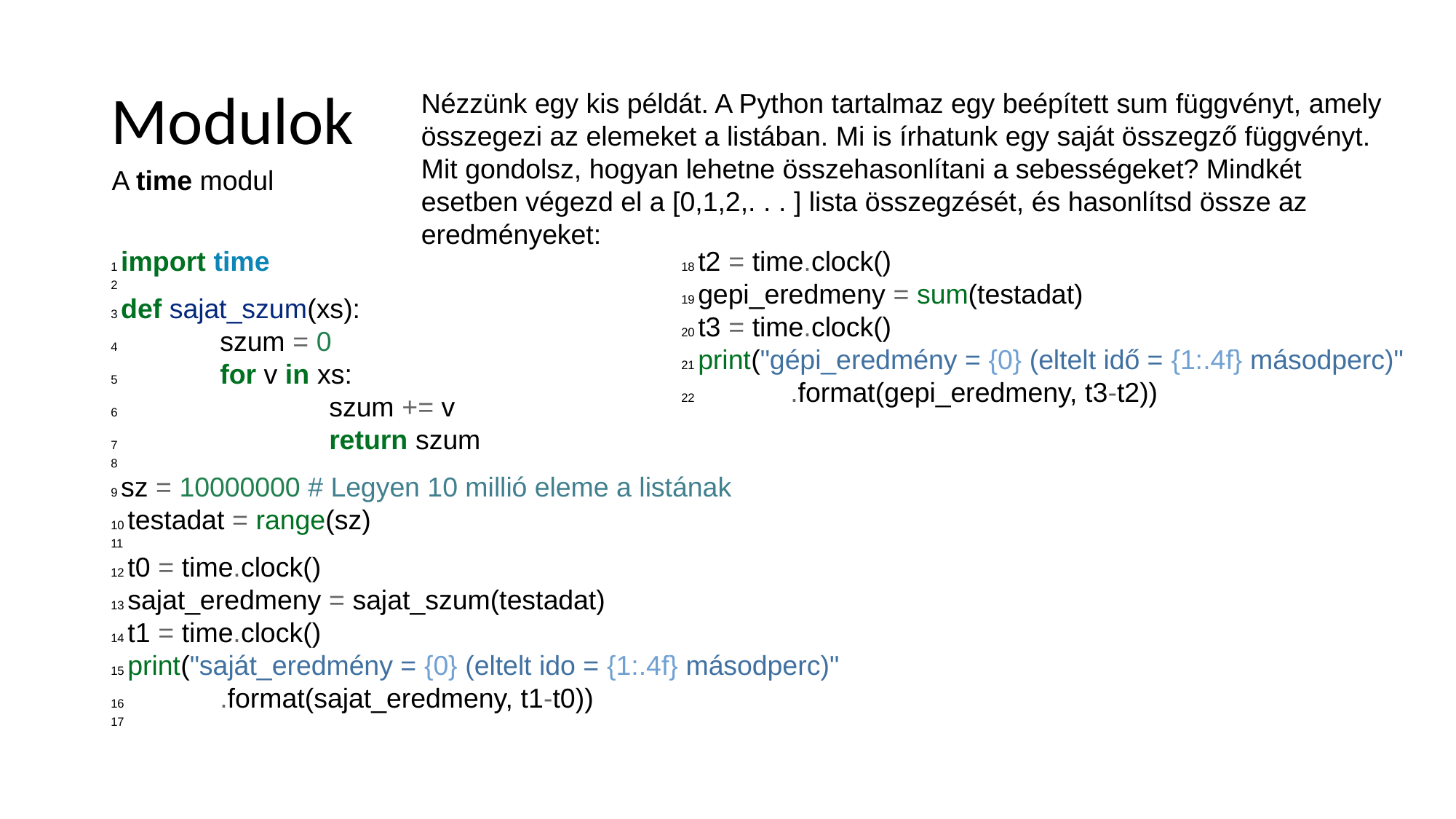

# Modulok
Nézzünk egy kis példát. A Python tartalmaz egy beépített sum függvényt, amely összegezi az elemeket a listában. Mi is írhatunk egy saját összegző függvényt. Mit gondolsz, hogyan lehetne összehasonlítani a sebességeket? Mindkét
esetben végezd el a [0,1,2,. . . ] lista összegzését, és hasonlítsd össze az eredményeket:
A time modul
1 import time
2
3 def sajat_szum(xs):
4 	szum = 0
5 	for v in xs:
6 		szum += v
7 		return szum
8
9 sz = 10000000 # Legyen 10 millió eleme a listának
10 testadat = range(sz)
11
12 t0 = time.clock()
13 sajat_eredmeny = sajat_szum(testadat)
14 t1 = time.clock()
15 print("saját_eredmény = {0} (eltelt ido = {1:.4f} másodperc)"
16 	.format(sajat_eredmeny, t1-t0))
17
18 t2 = time.clock()
19 gepi_eredmeny = sum(testadat)
20 t3 = time.clock()
21 print("gépi_eredmény = {0} (eltelt idő = {1:.4f} másodperc)"
22 	.format(gepi_eredmeny, t3-t2))